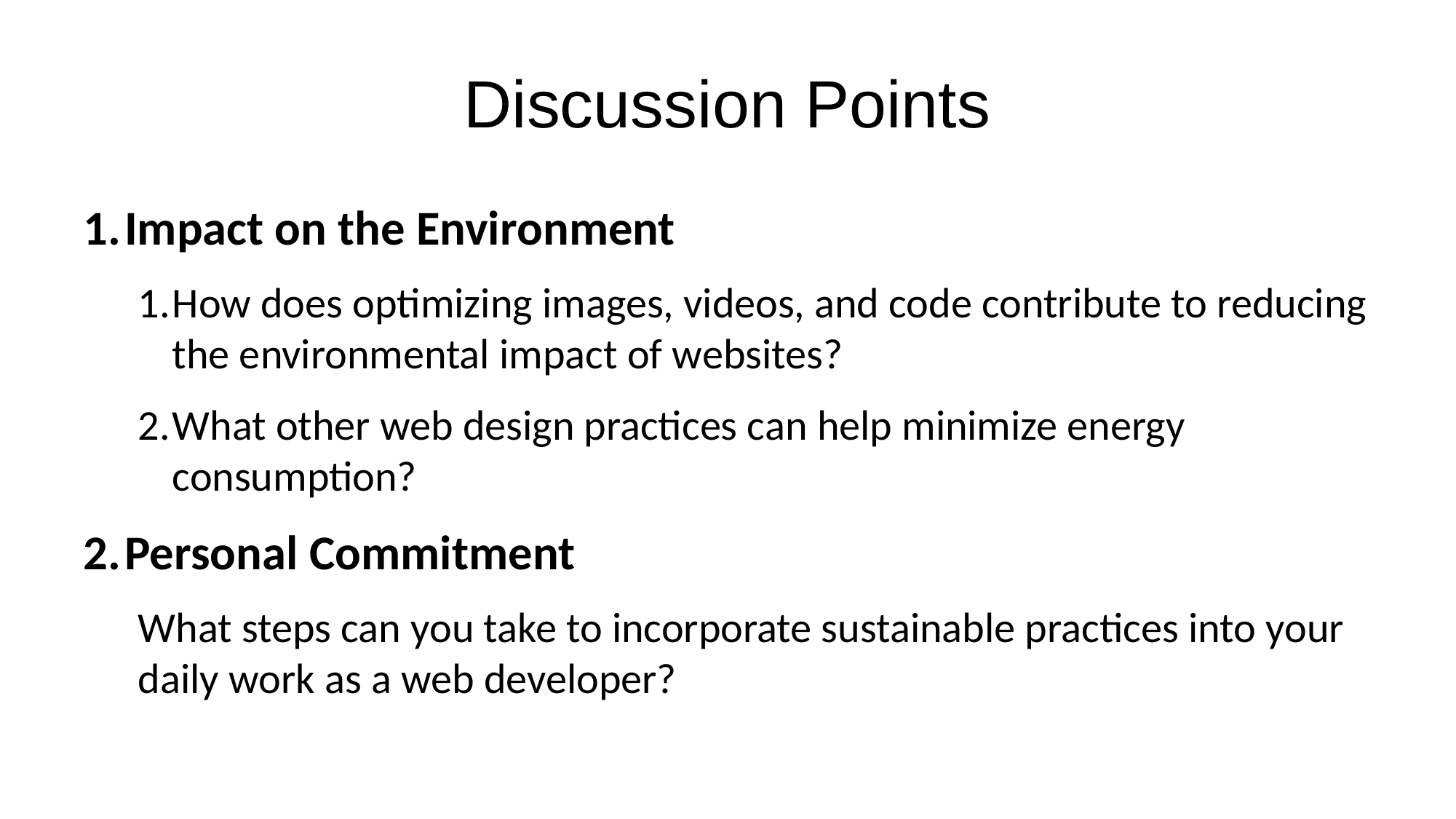

# Discussion Points
Impact on the Environment
How does optimizing images, videos, and code contribute to reducing the environmental impact of websites?
What other web design practices can help minimize energy consumption?
Personal Commitment
What steps can you take to incorporate sustainable practices into your daily work as a web developer?